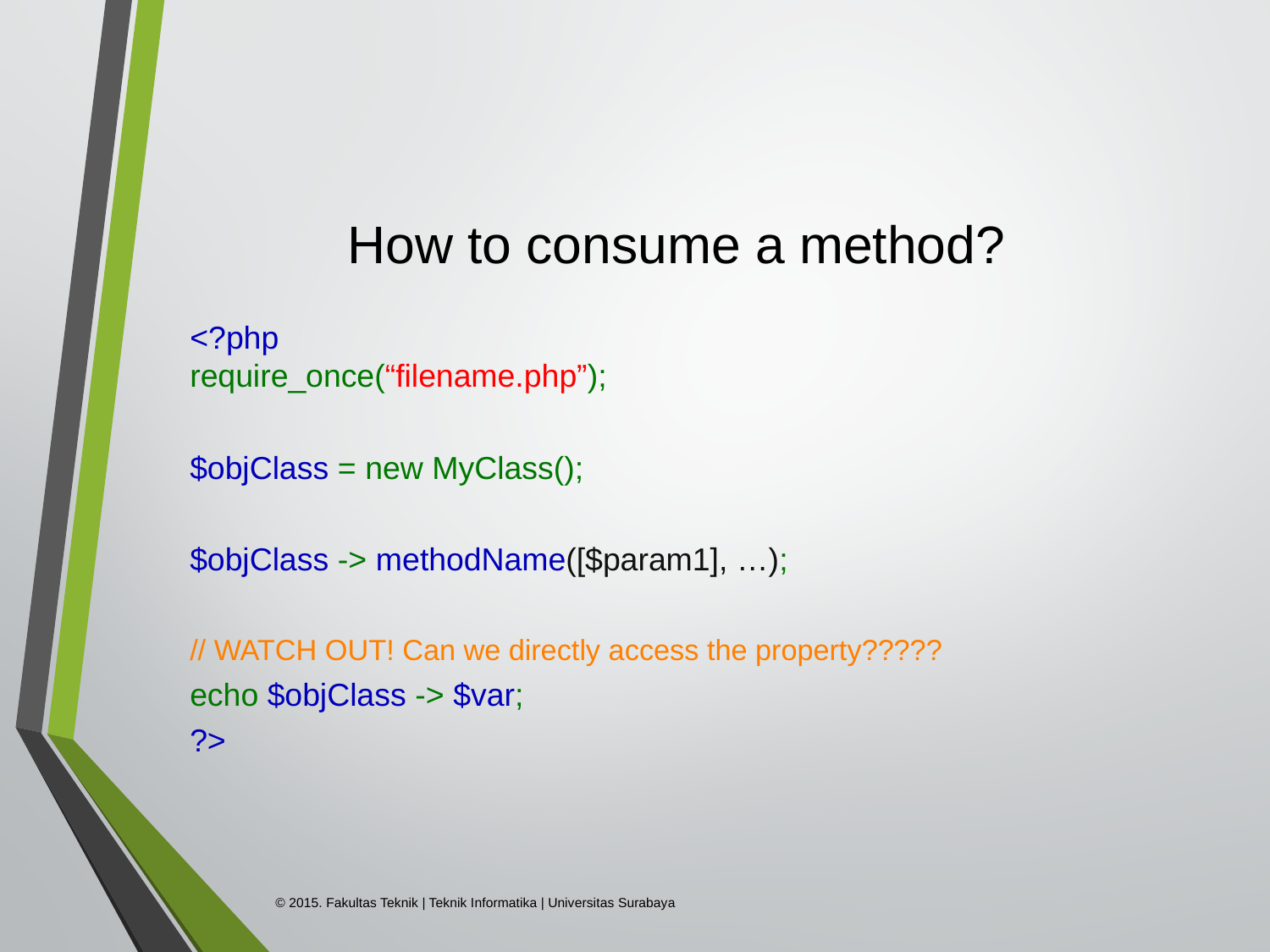

# How to consume a method?
<?php
require_once(“filename.php”);

$objClass = new MyClass();

$objClass -> methodName([$param1], …);

// WATCH OUT! Can we directly access the property?????
echo $objClass -> $var;
?>
© 2015. Fakultas Teknik | Teknik Informatika | Universitas Surabaya